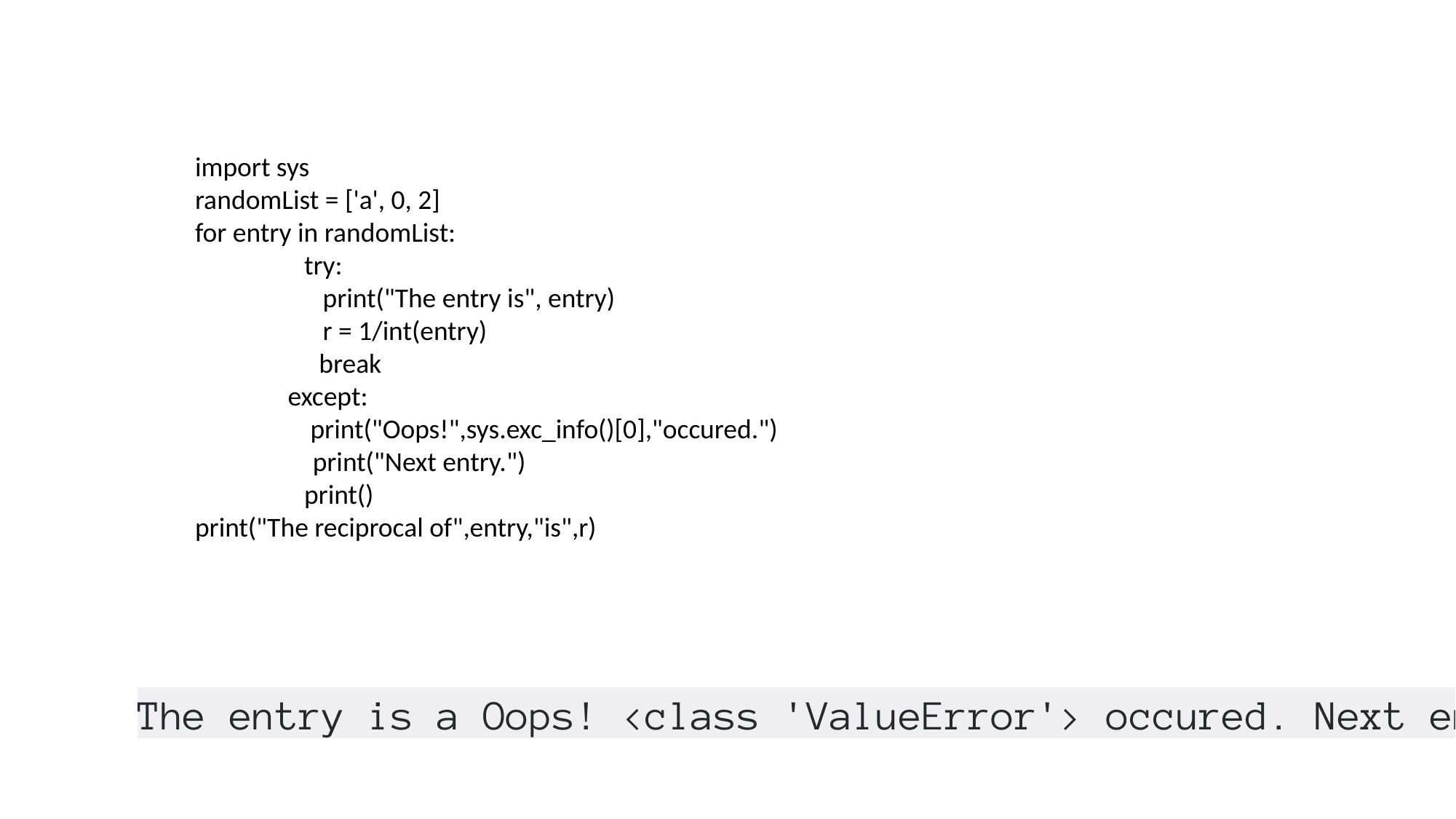

#
import sys
randomList = ['a', 0, 2]
for entry in randomList:
	try:
	   print("The entry is", entry)
	   r = 1/int(entry)
                    break
               except:
	 print("Oops!",sys.exc_info()[0],"occured.")
                   print("Next entry.")
	print()
print("The reciprocal of",entry,"is",r)
The entry is a Oops! <class 'ValueError'> occured. Next entry. The entry is 0 Oops! <class 'ZeroDivisionError' > occured. Next entry. The entry is 2 The reciprocal of 2 is 0.5